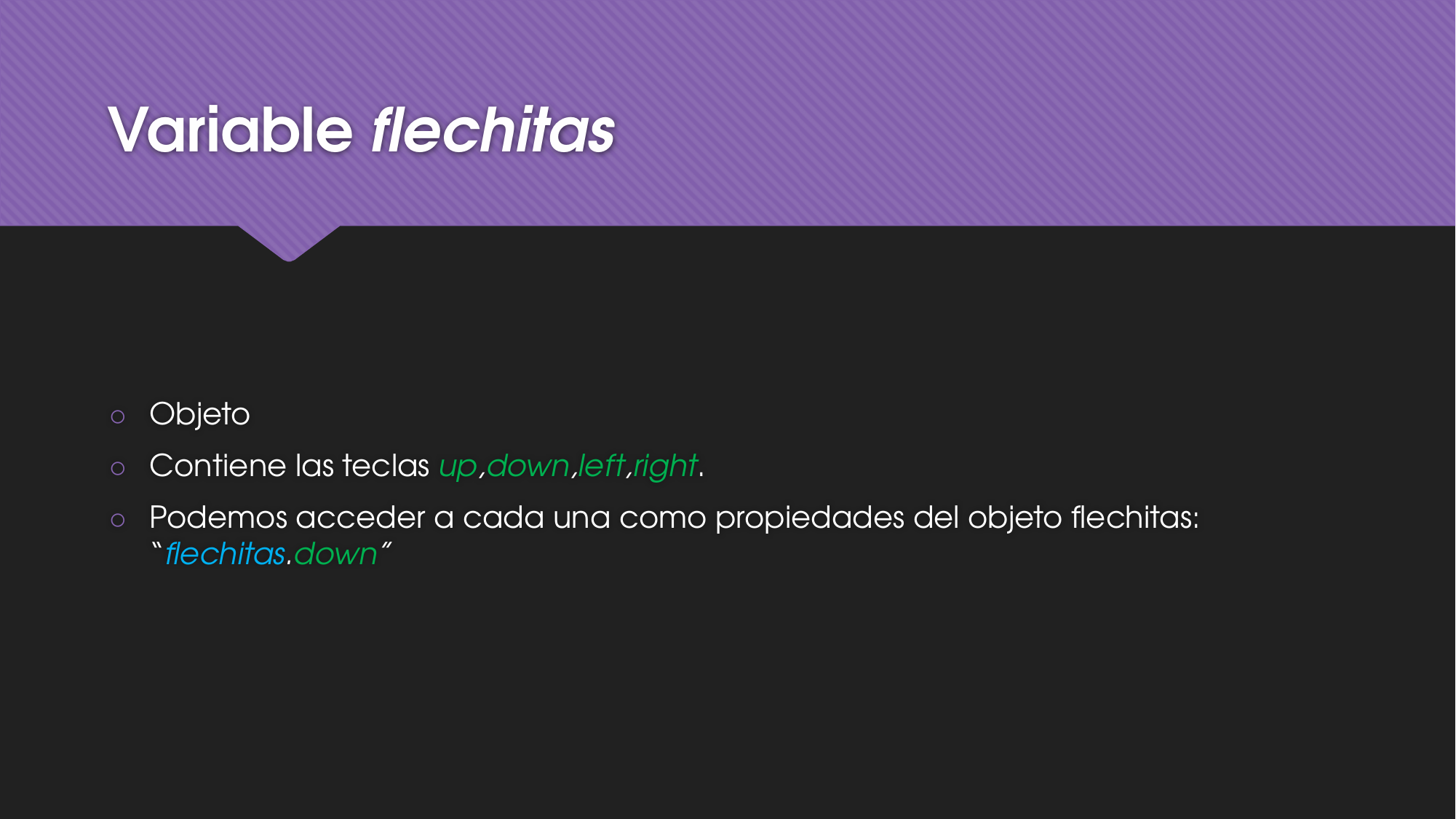

# Variable flechitas
Objeto
Contiene las teclas up,down,left,right.
Podemos acceder a cada una como propiedades del objeto flechitas: “flechitas.down”